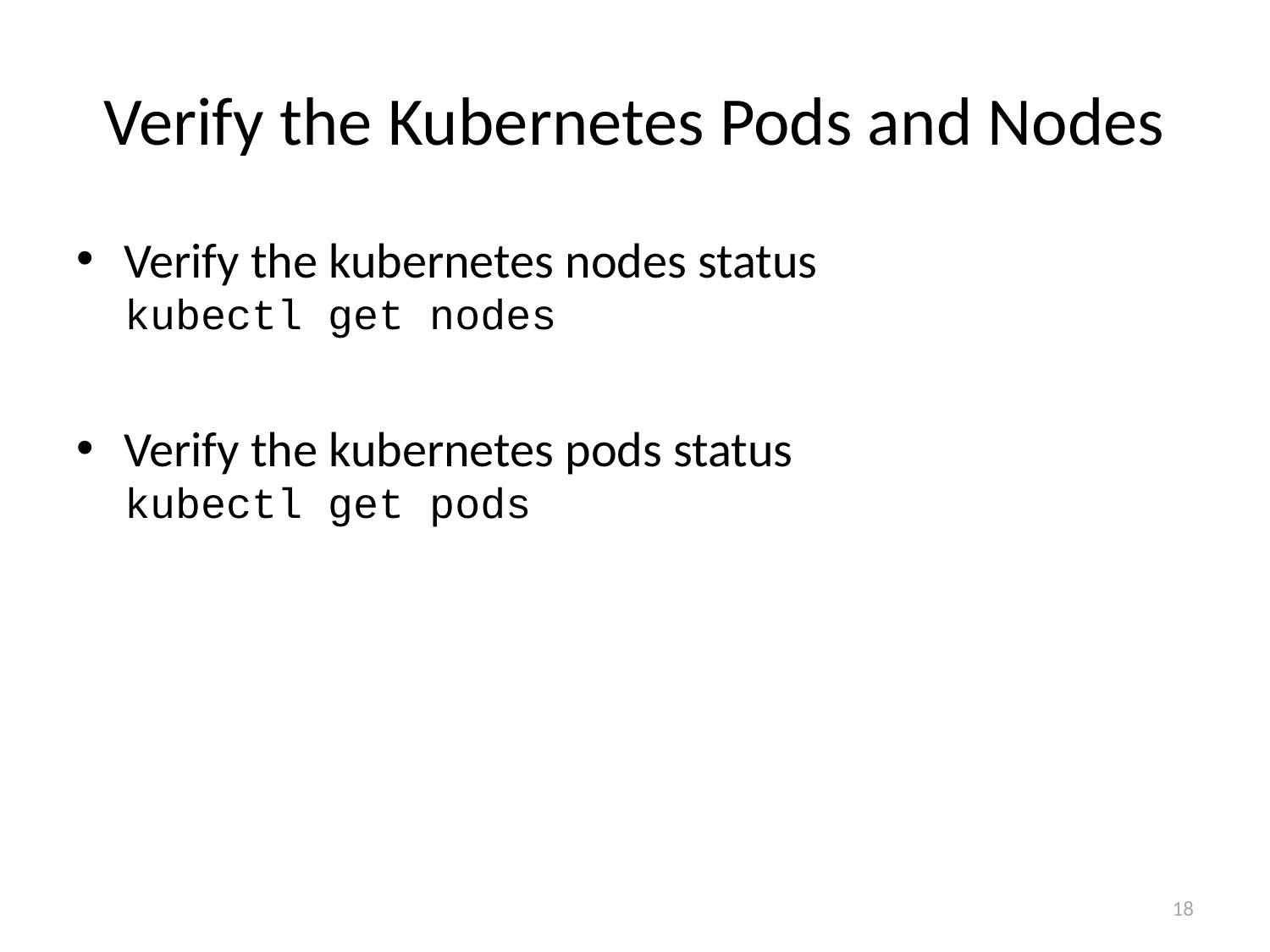

# Verify the Kubernetes Pods and Nodes
Verify the kubernetes nodes status
kubectl get nodes

Verify the kubernetes pods status
kubectl get pods

18